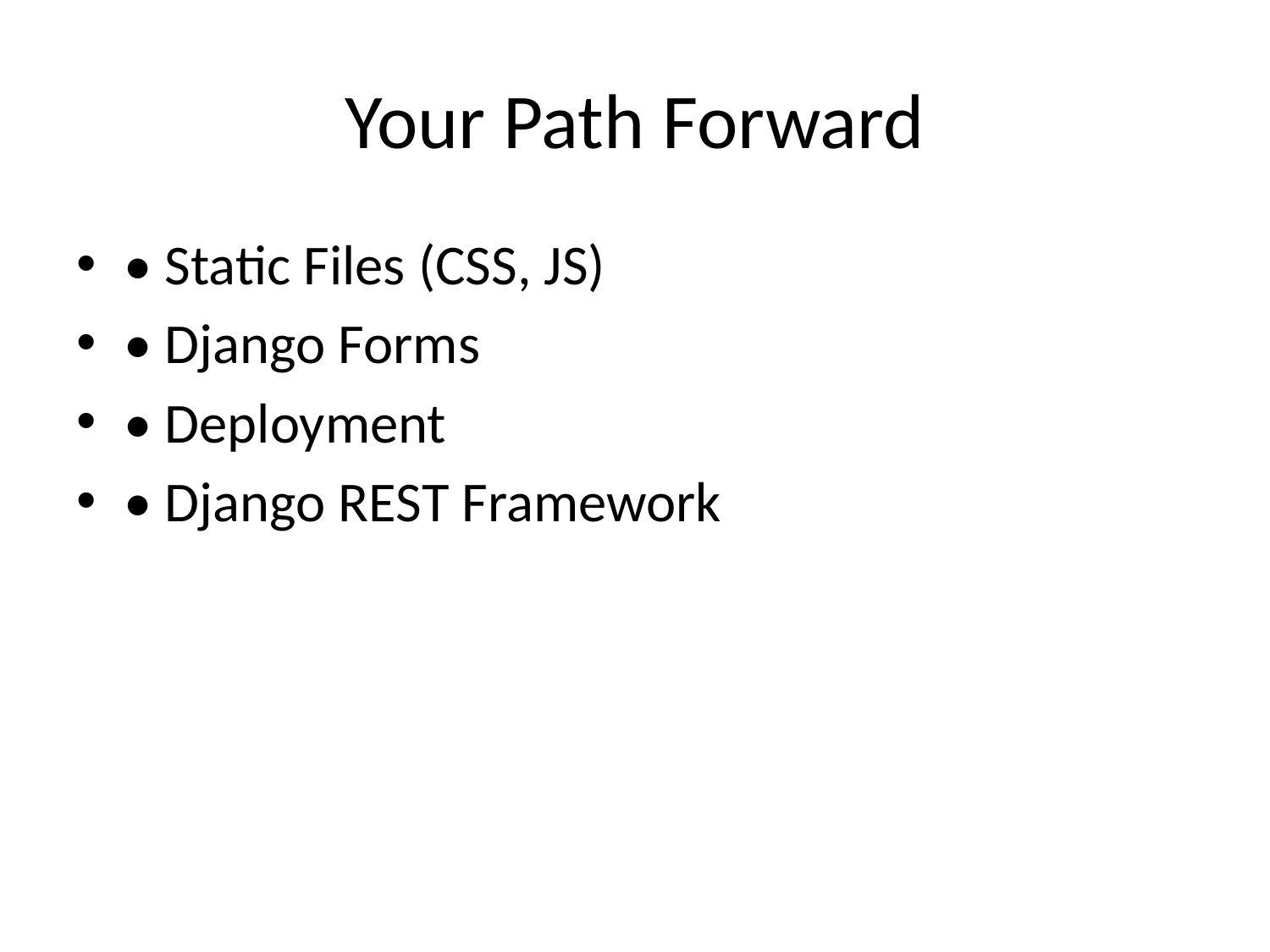

# Your Path Forward
• Static Files (CSS, JS)
• Django Forms
• Deployment
• Django REST Framework